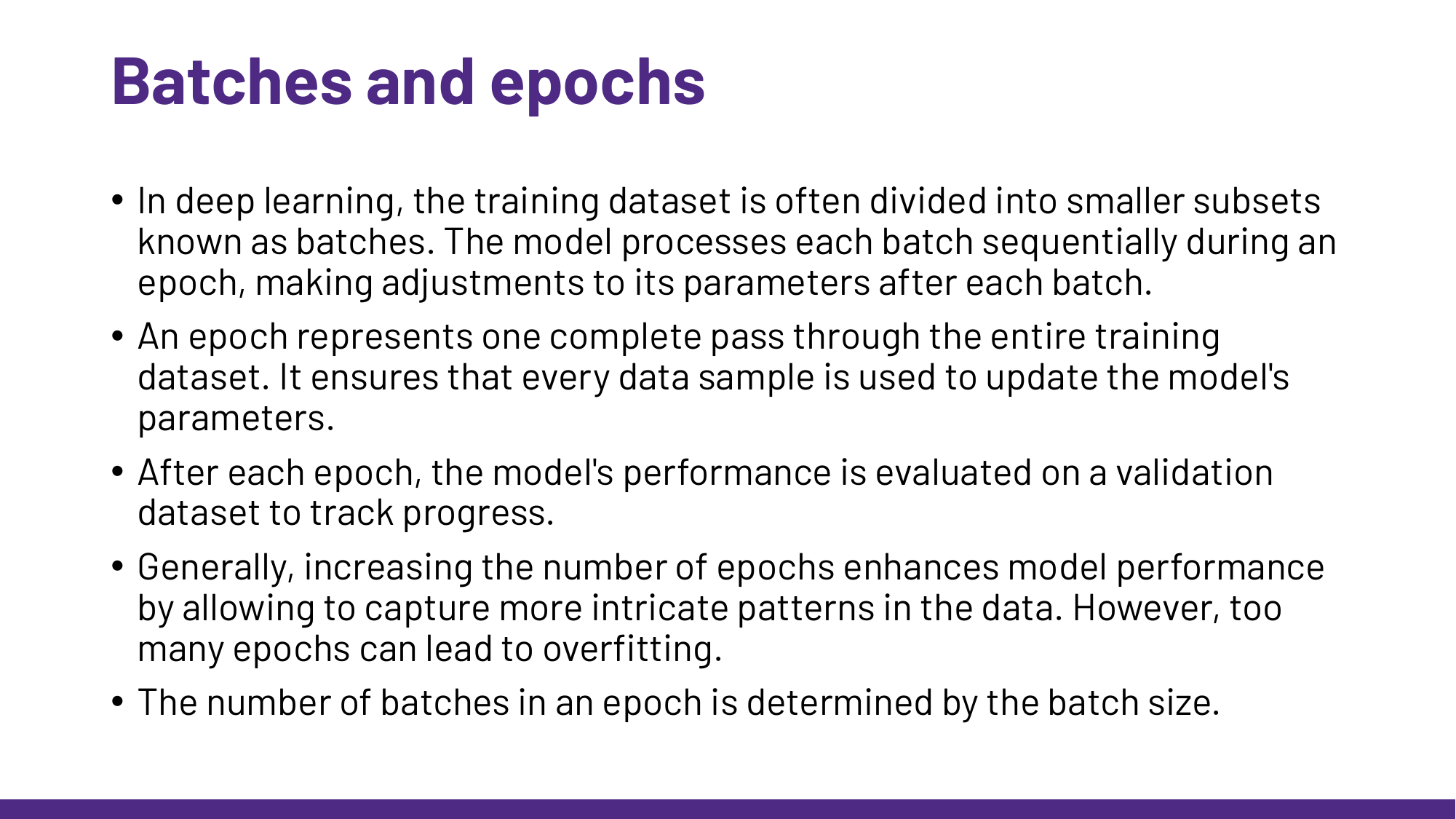

# Batches and epochs
In deep learning, the training dataset is often divided into smaller subsets known as batches. The model processes each batch sequentially during an epoch, making adjustments to its parameters after each batch.
An epoch represents one complete pass through the entire training dataset. It ensures that every data sample is used to update the model's parameters.
After each epoch, the model's performance is evaluated on a validation dataset to track progress.
Generally, increasing the number of epochs enhances model performance by allowing to capture more intricate patterns in the data. However, too many epochs can lead to overfitting.
The number of batches in an epoch is determined by the batch size.